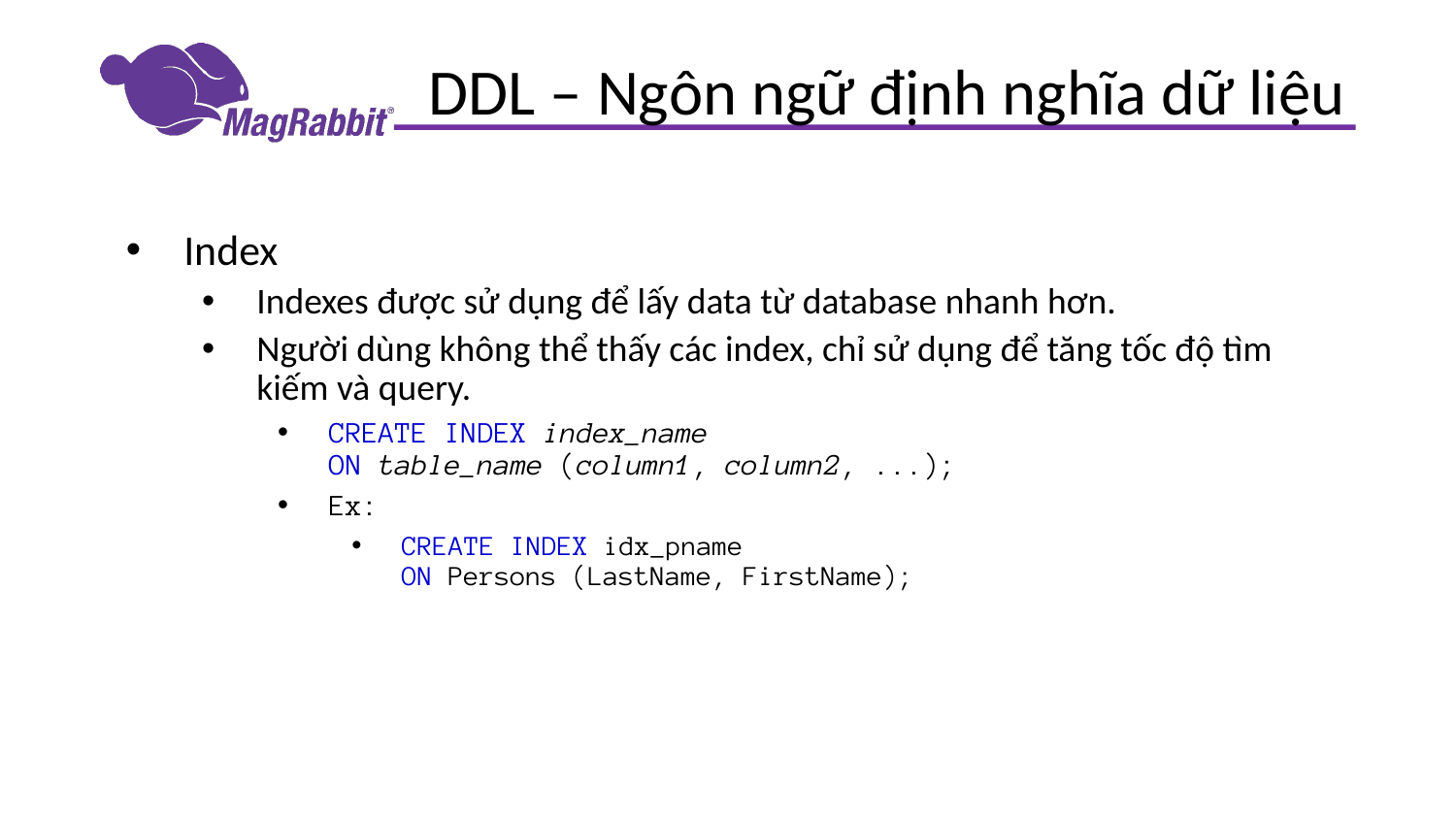

# DDL – Ngôn ngữ định nghĩa dữ liệu
Index
Indexes được sử dụng để lấy data từ database nhanh hơn.
Người dùng không thể thấy các index, chỉ sử dụng để tăng tốc độ tìm kiếm và query.
CREATE INDEX index_name
ON table_name (column1, column2, ...);
Ex:
CREATE INDEX idx_pname
ON Persons (LastName, FirstName);